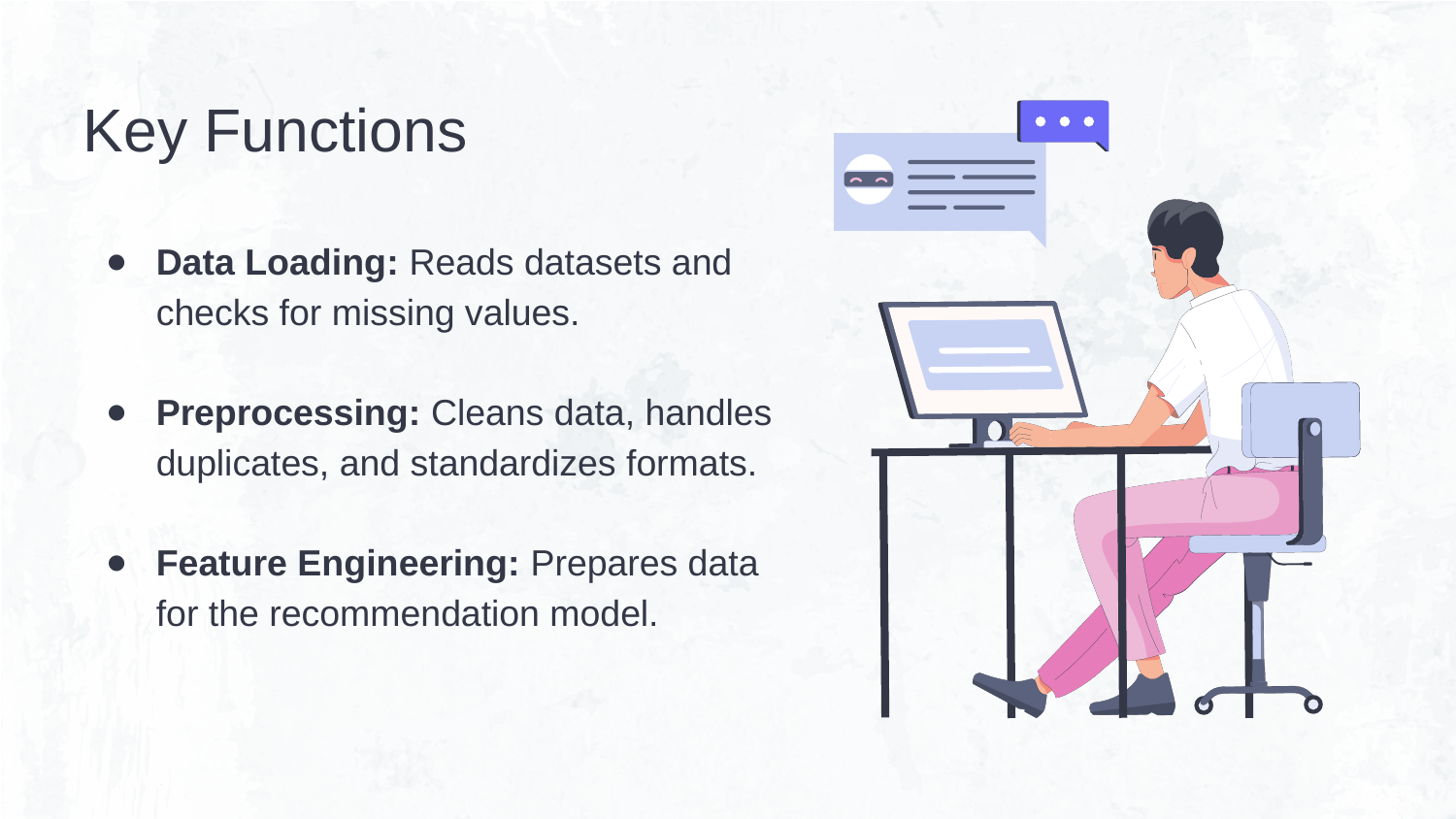

# Key Functions

Data Loading: Reads datasets and checks for missing values.

Preprocessing: Cleans data, handles duplicates, and standardizes formats.

Feature Engineering: Prepares data for the recommendation model.